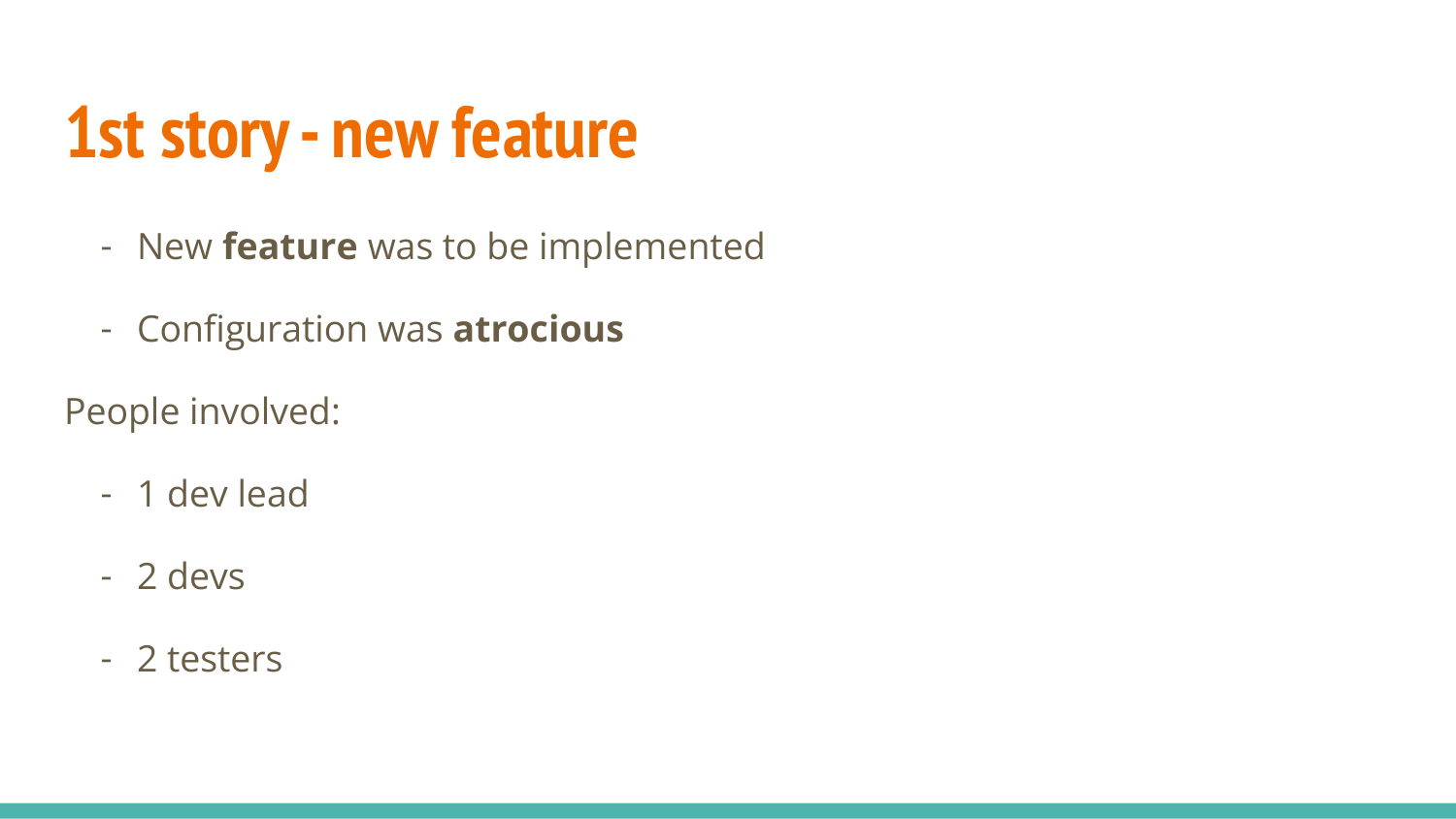

# 1st story - new feature
New feature was to be implemented
Configuration was atrocious
People involved:
1 dev lead
2 devs
2 testers